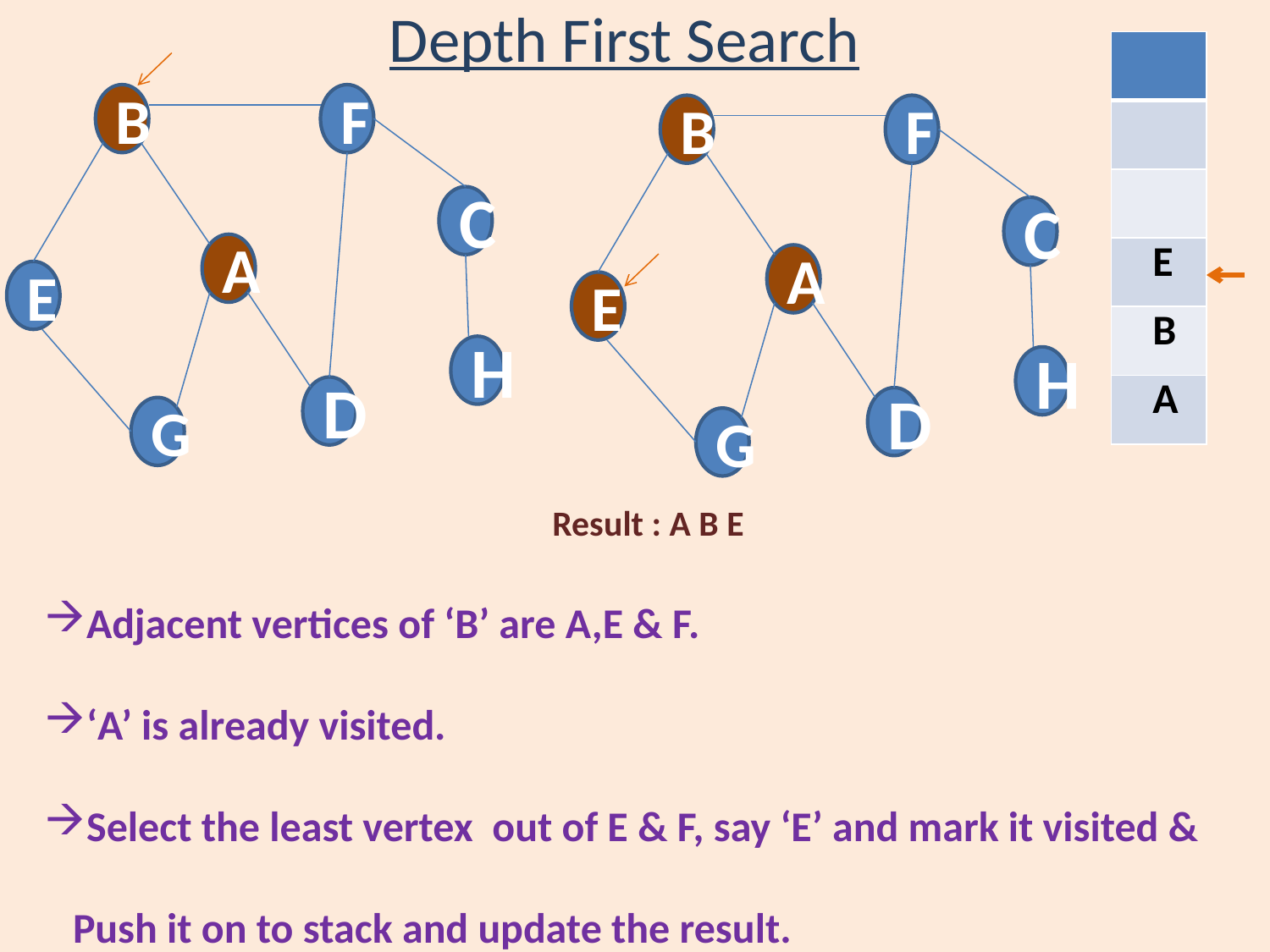

# Depth First Search
|  |
| --- |
|  |
|  |
| E |
| B |
| A |
B
F
C
A
E
H
D
G
B
F
C
A
E
H
D
G
Result : A B E
Adjacent vertices of ‘B’ are A,E & F.
‘A’ is already visited.
Select the least vertex  out of E & F, say ‘E’ and mark it visited &      Push it on to stack and update the result.